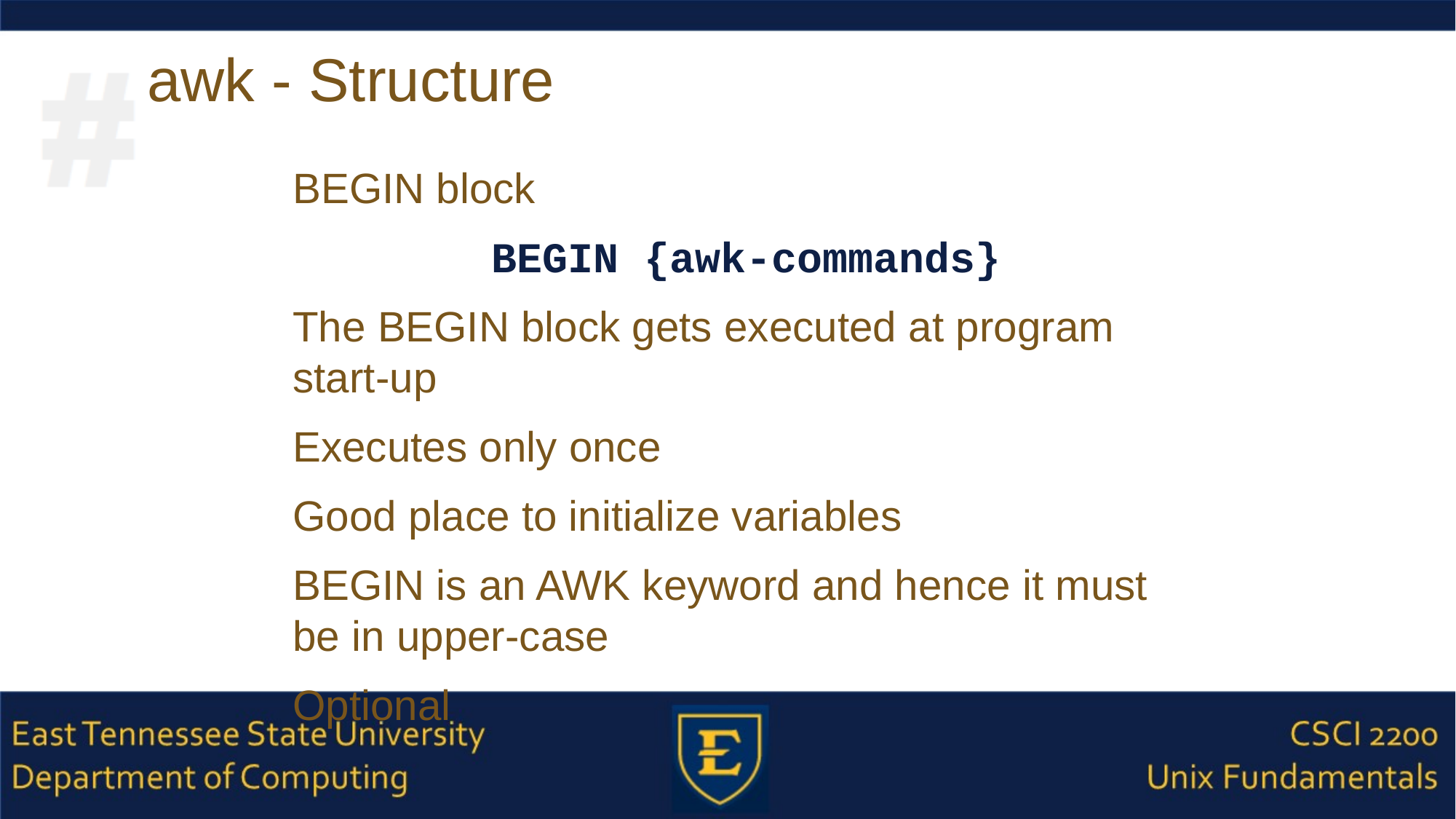

# awk - Structure
BEGIN block
BEGIN {awk-commands}
The BEGIN block gets executed at program start-up
Executes only once
Good place to initialize variables
BEGIN is an AWK keyword and hence it must be in upper-case
Optional